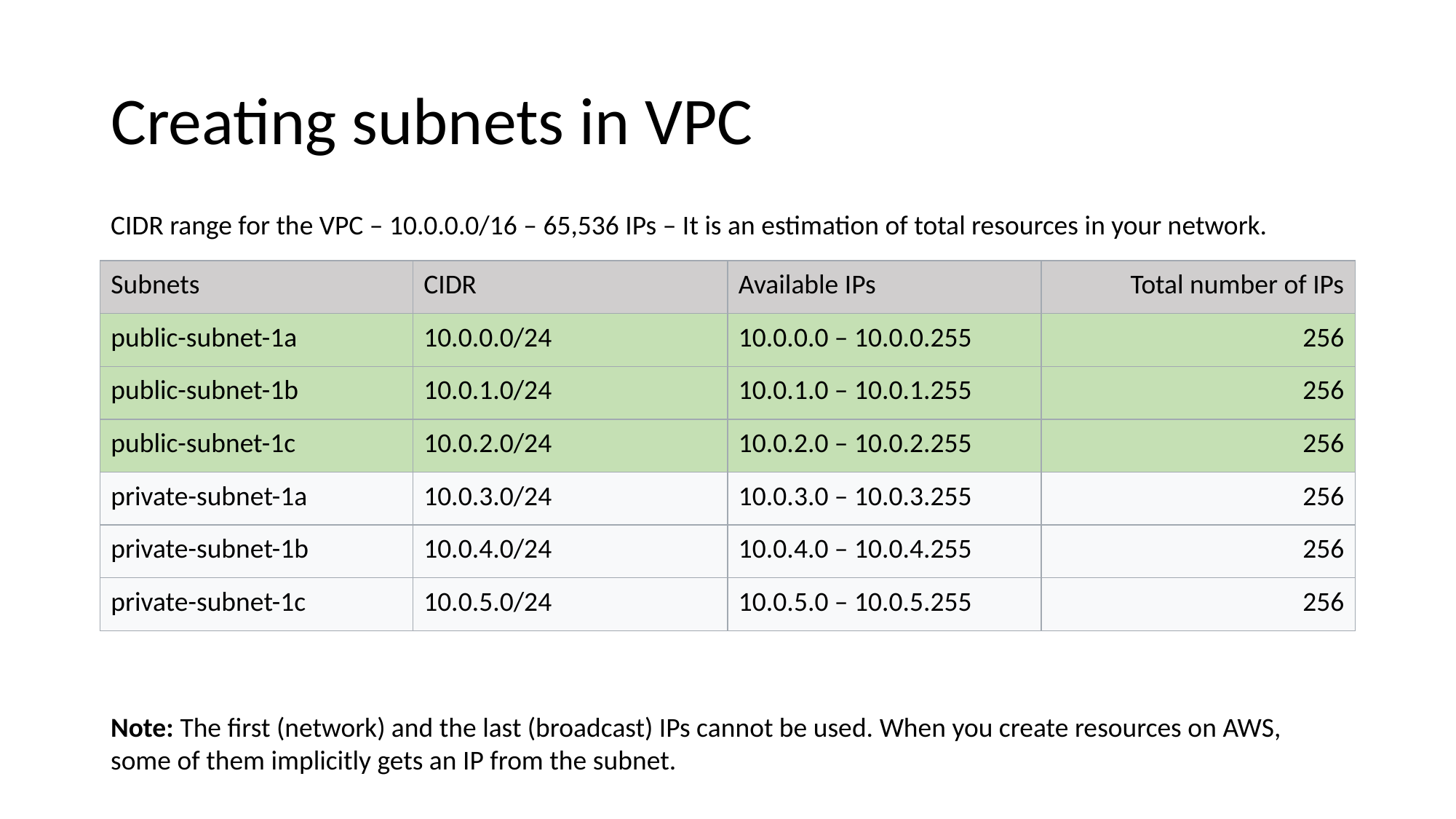

# Creating subnets in VPC
CIDR range for the VPC – 10.0.0.0/16 – 65,536 IPs – It is an estimation of total resources in your network.
| Subnets | CIDR | Available IPs | Total number of IPs |
| --- | --- | --- | --- |
| public-subnet-1a | 10.0.0.0/24 | 10.0.0.0 – 10.0.0.255 | 256 |
| public-subnet-1b | 10.0.1.0/24 | 10.0.1.0 – 10.0.1.255 | 256 |
| public-subnet-1c | 10.0.2.0/24 | 10.0.2.0 – 10.0.2.255 | 256 |
| private-subnet-1a | 10.0.3.0/24 | 10.0.3.0 – 10.0.3.255 | 256 |
| private-subnet-1b | 10.0.4.0/24 | 10.0.4.0 – 10.0.4.255 | 256 |
| private-subnet-1c | 10.0.5.0/24 | 10.0.5.0 – 10.0.5.255 | 256 |
Note: The first (network) and the last (broadcast) IPs cannot be used. When you create resources on AWS, some of them implicitly gets an IP from the subnet.